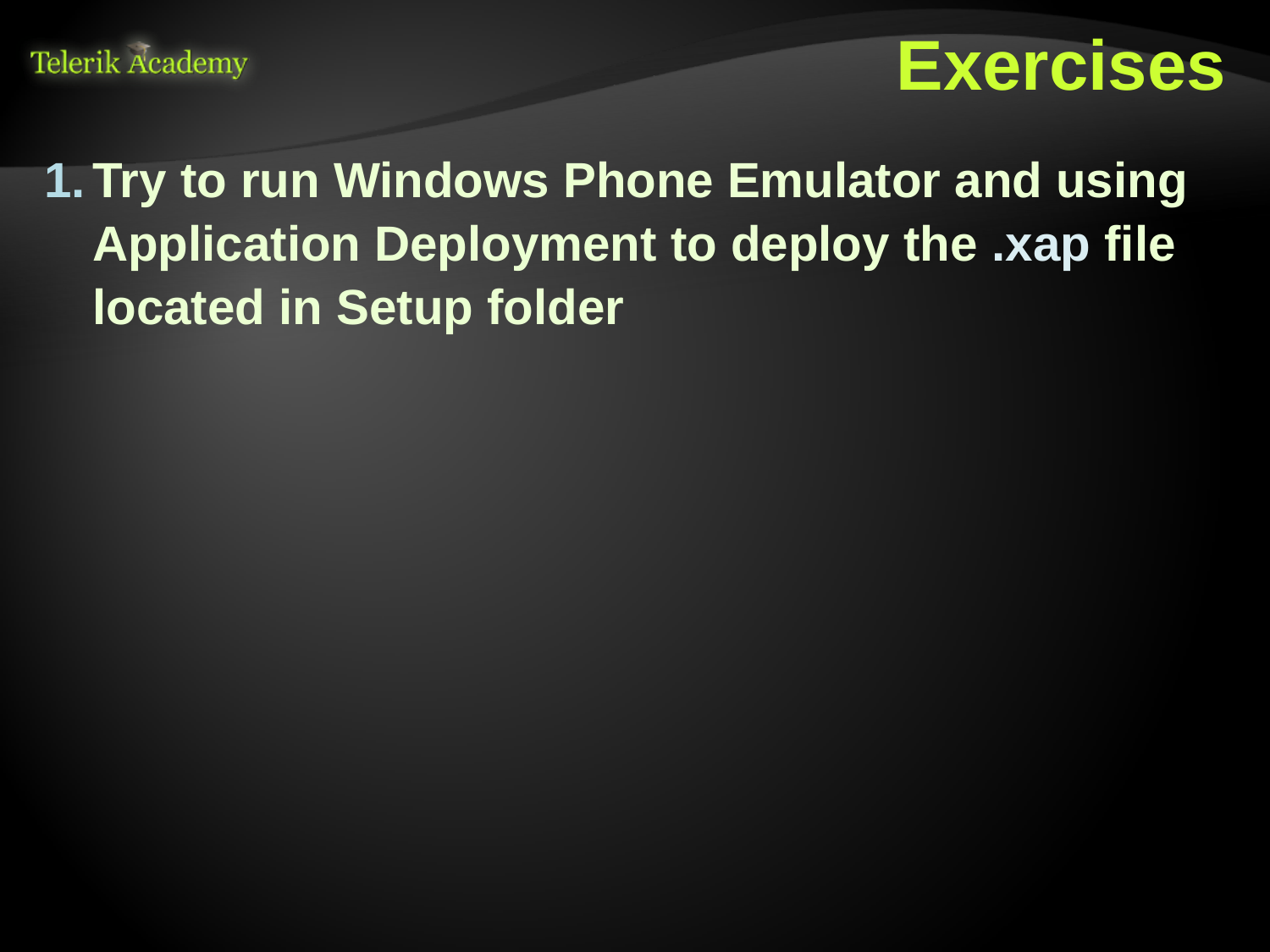

# Exercises
Try to run Windows Phone Emulator and using Application Deployment to deploy the .xap file  located in Setup folder